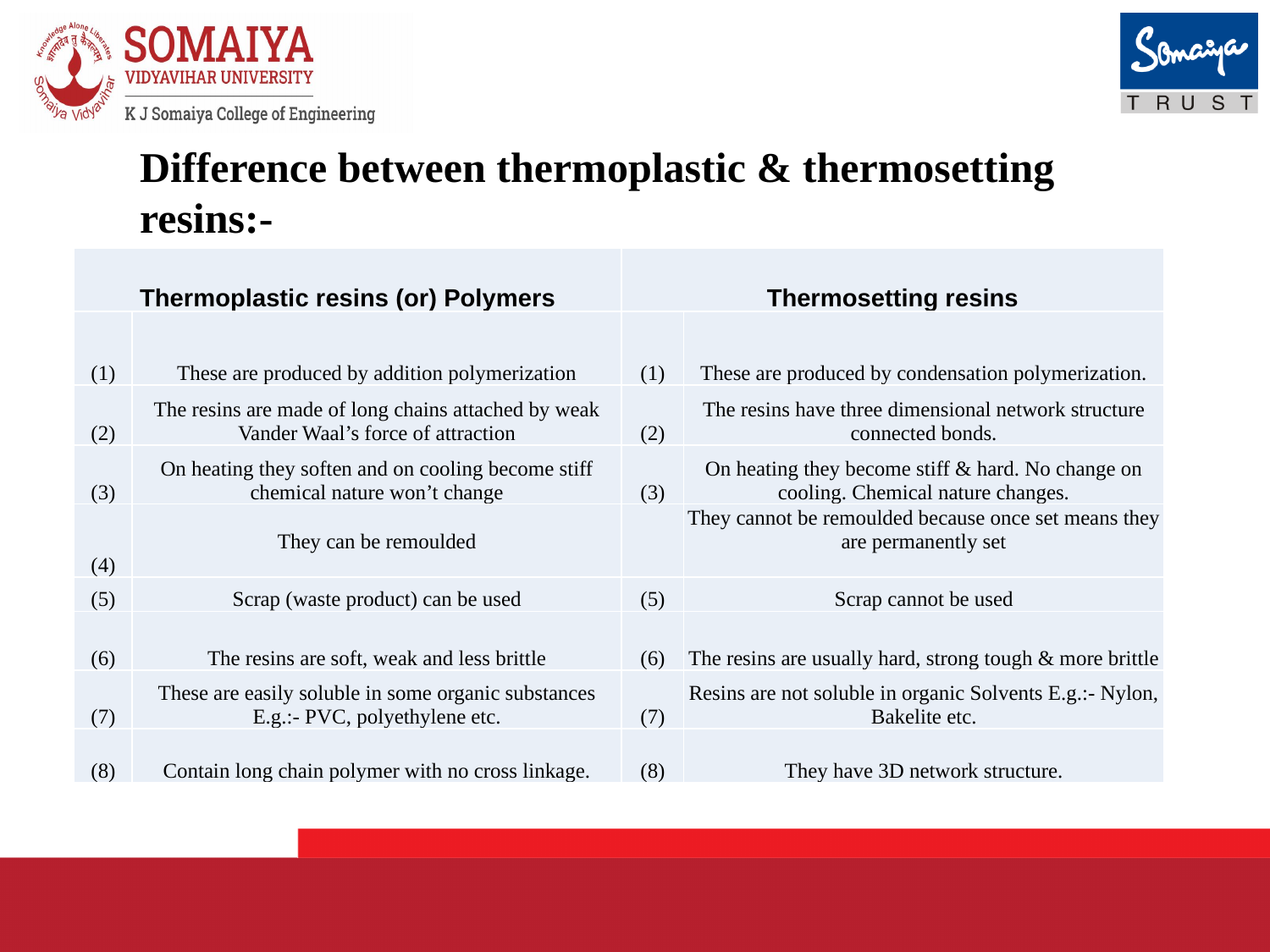

Difference between thermoplastic & thermosetting resins:-
| Thermoplastic resins (or) Polymers |  | Thermosetting resins |  |
| --- | --- | --- | --- |
| (1) | These are produced by addition polymerization | (1) | These are produced by condensation polymerization. |
| (2) | The resins are made of long chains attached by weak Vander Waal’s force of attraction | (2) | The resins have three dimensional network structure connected bonds. |
| (3) | On heating they soften and on cooling become stiff chemical nature won’t change | (3) | On heating they become stiff & hard. No change on cooling. Chemical nature changes. |
| (4) | They can be remoulded |  | They cannot be remoulded because once set means they are permanently set |
| (5) | Scrap (waste product) can be used | (5) | Scrap cannot be used |
| (6) | The resins are soft, weak and less brittle | (6) | The resins are usually hard, strong tough & more brittle |
| (7) | These are easily soluble in some organic substances E.g.:- PVC, polyethylene etc. | (7) | Resins are not soluble in organic Solvents E.g.:- Nylon, Bakelite etc. |
| (8) | Contain long chain polymer with no cross linkage. | (8) | They have 3D network structure. |